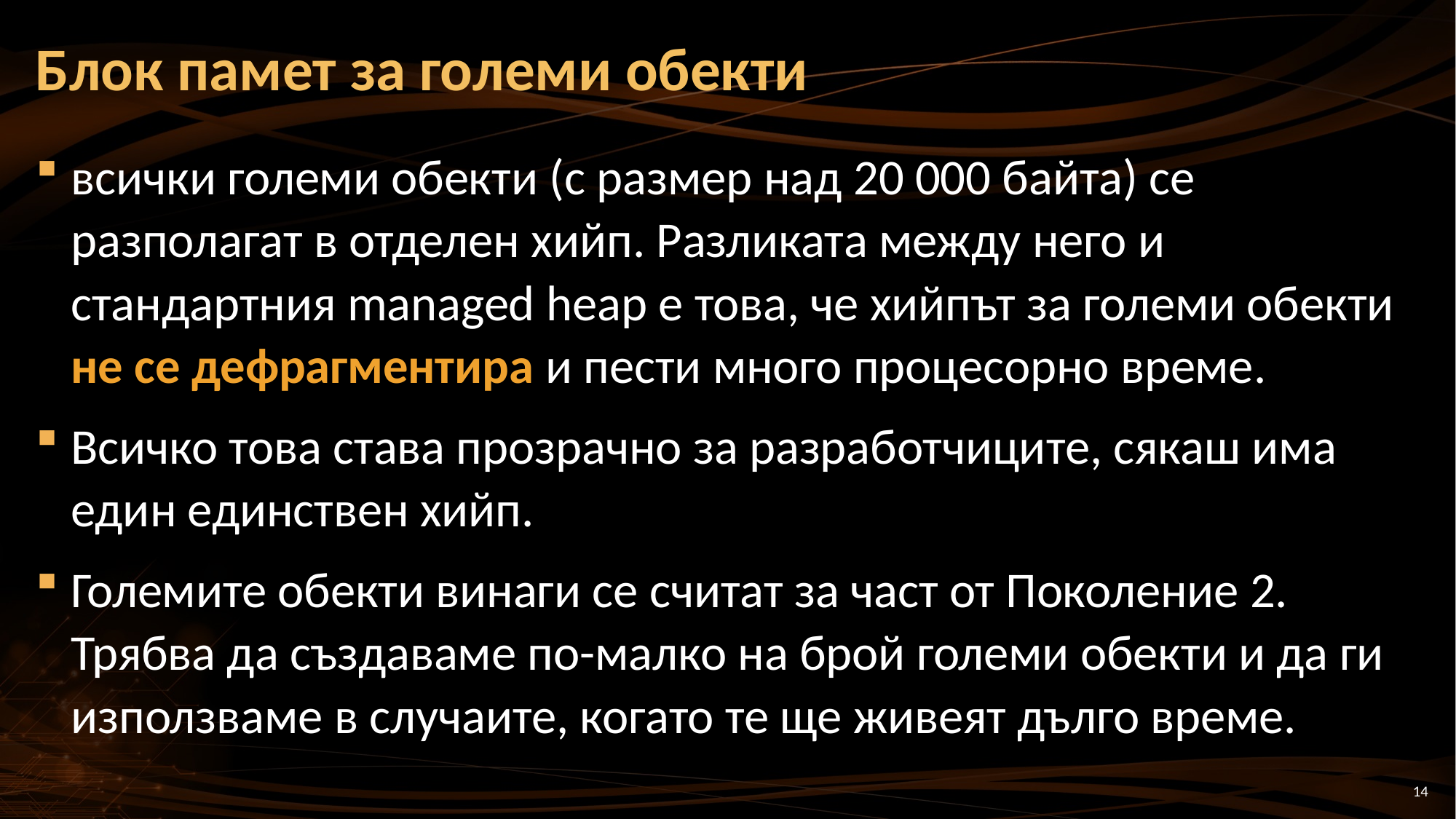

# Блок памет за големи обекти
всички големи обекти (с размер над 20 000 байта) се разполагат в отделен хийп. Разликата между него и стандартния managed heap е това, че хийпът за големи обекти не се дефрагментира и пести много процесорно време.
Всичко това става прозрачно за разработчиците, сякаш има един единствен хийп.
Големите обекти винаги се считат за част от Поколение 2. Трябва да създаваме по-малко на брой големи обекти и да ги използваме в случаите, когато те ще живеят дълго време.

14